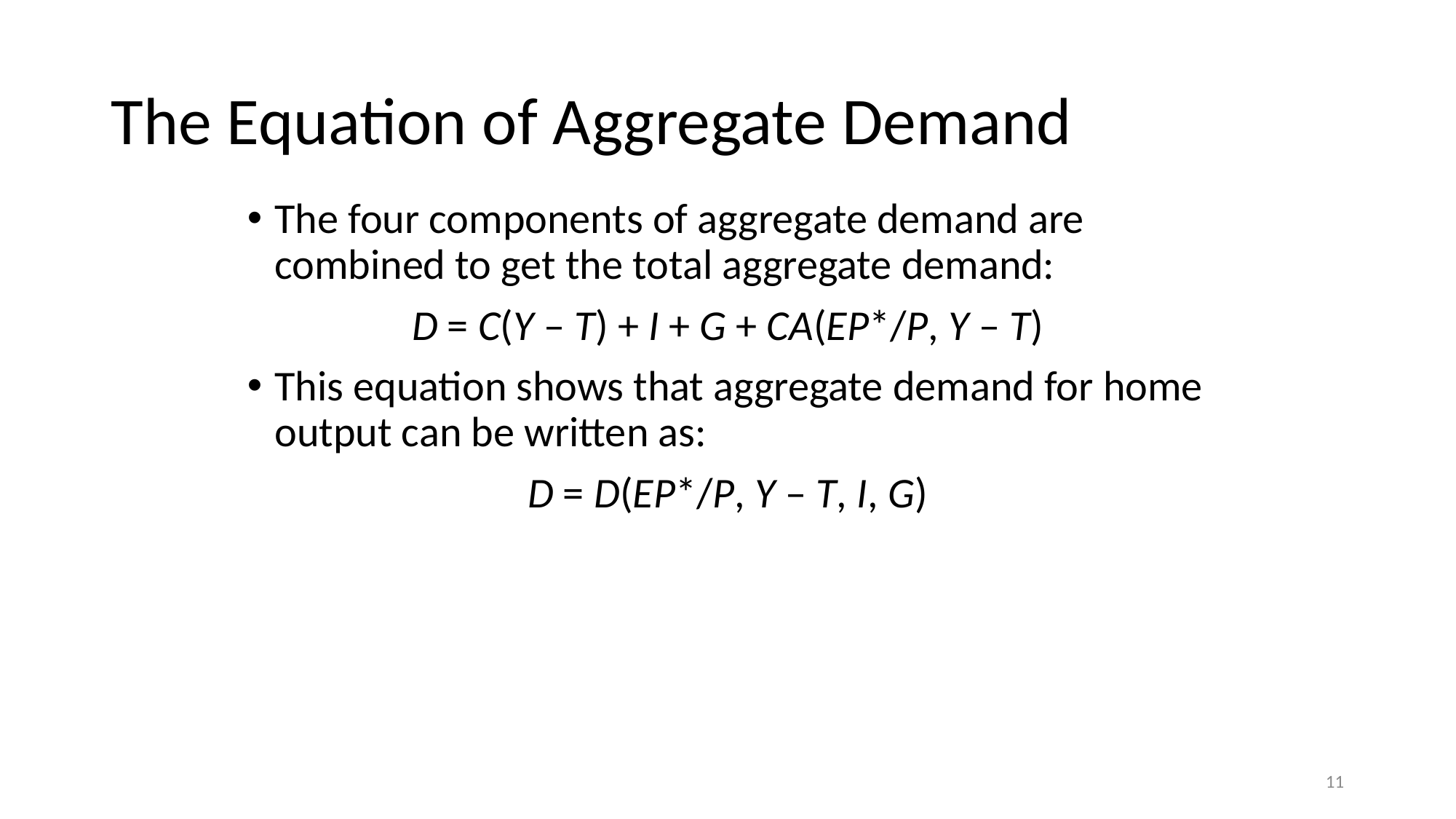

# The Equation of Aggregate Demand
The four components of aggregate demand are combined to get the total aggregate demand:
D = C(Y – T) + I + G + CA(EP*/P, Y – T)
This equation shows that aggregate demand for home output can be written as:
D = D(EP*/P, Y – T, I, G)

11